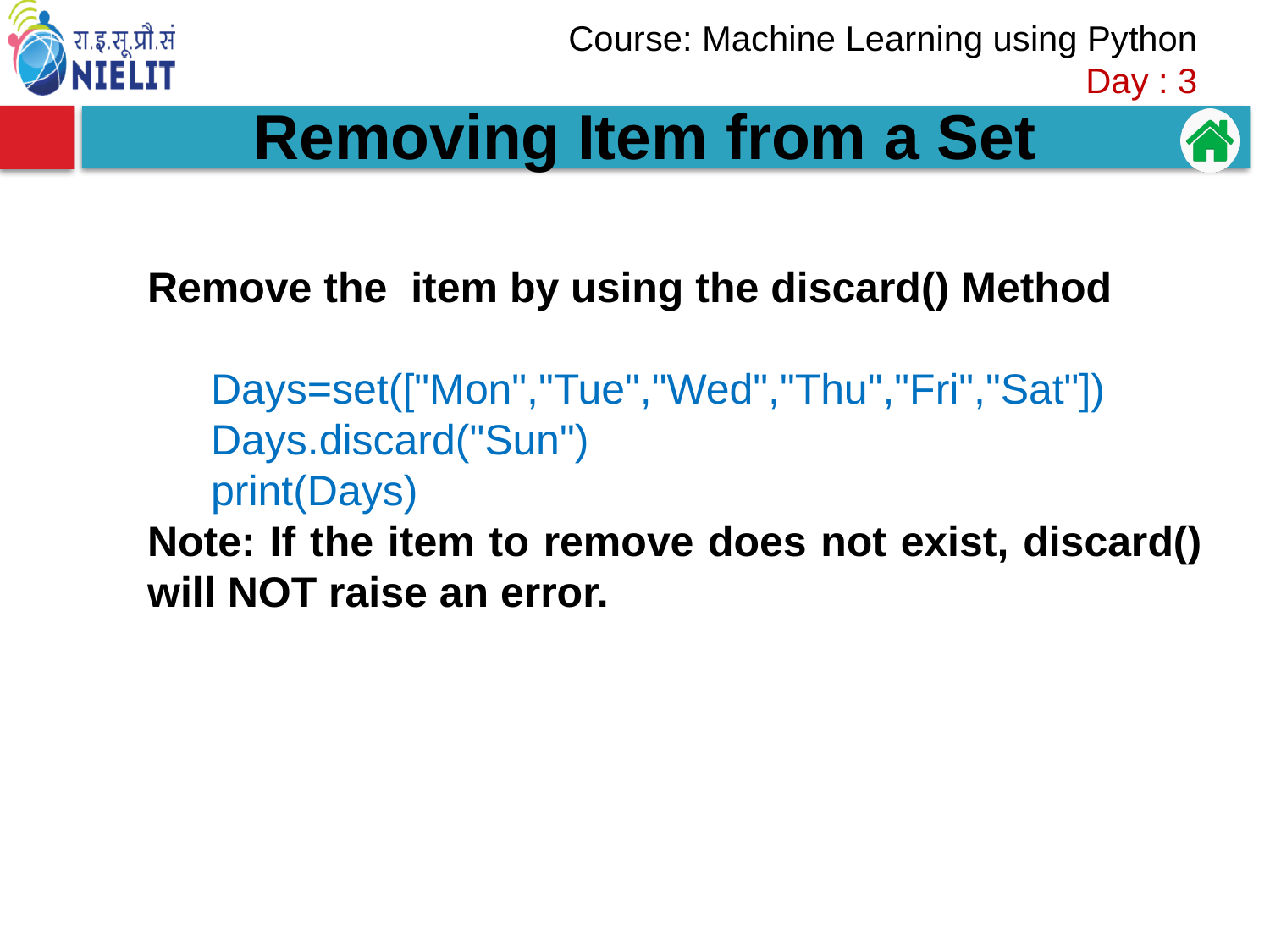

Removing Item from a Set
Remove the  item by using the discard() Method

Days=set(["Mon","Tue","Wed","Thu","Fri","Sat"])
Days.discard("Sun")
print(Days)
Note: If the item to remove does not exist, discard() will NOT raise an error.